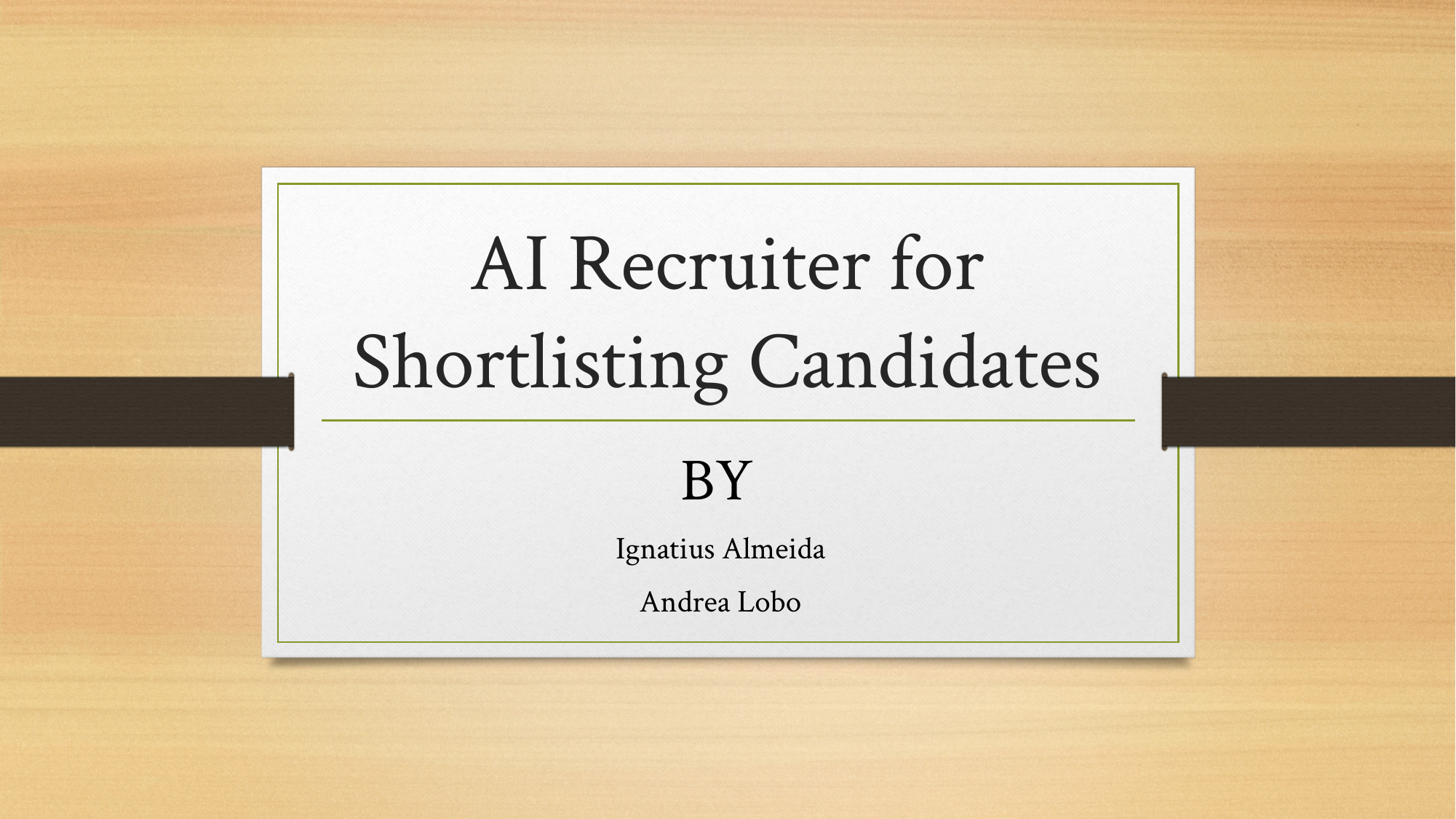

# AI Recruiter for Shortlisting Candidates
BY
Ignatius Almeida
Andrea Lobo